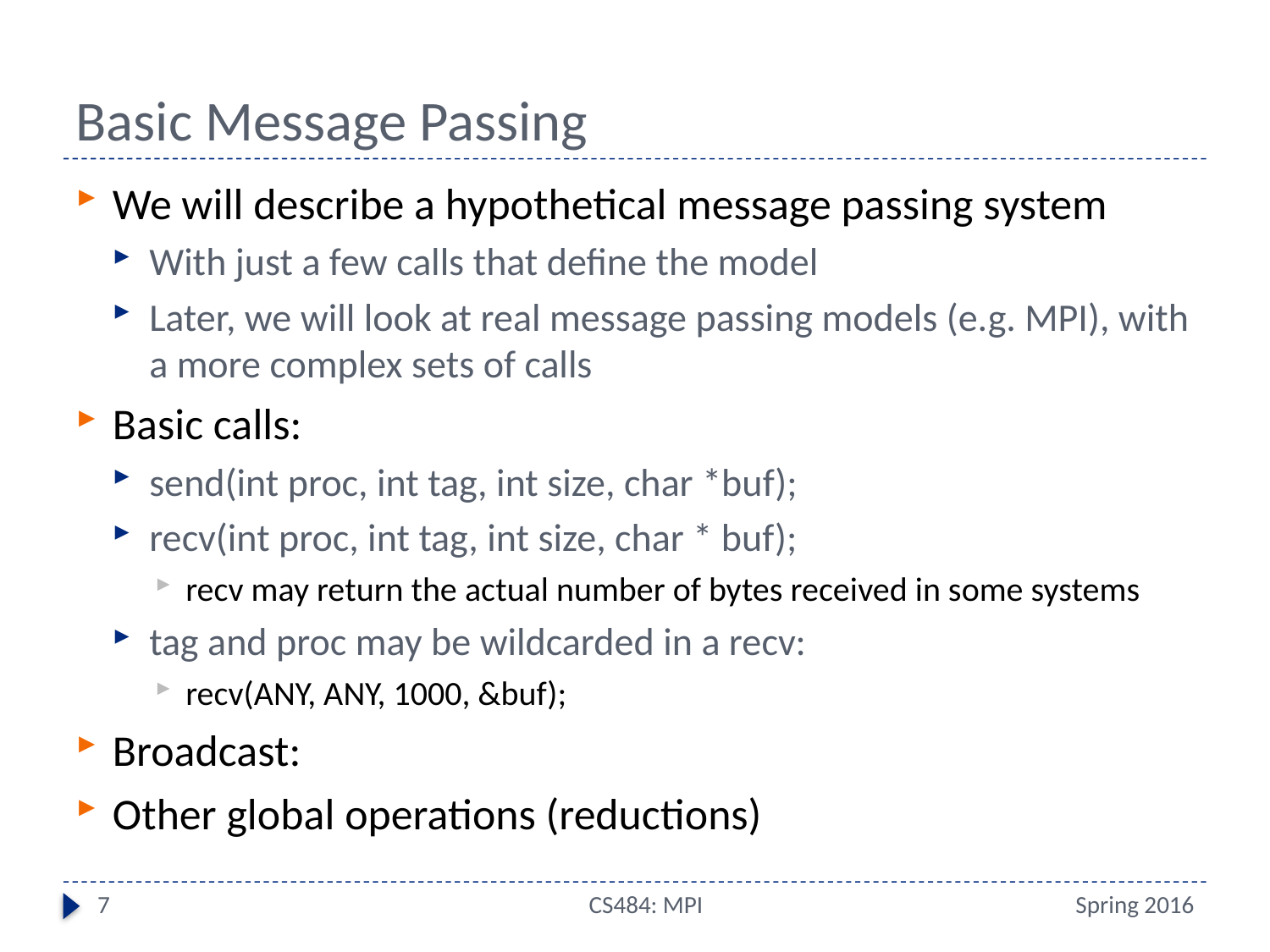

# Basic Message Passing
We will describe a hypothetical message passing system
With just a few calls that define the model
Later, we will look at real message passing models (e.g. MPI), with a more complex sets of calls
Basic calls:
send(int proc, int tag, int size, char *buf);
recv(int proc, int tag, int size, char * buf);
recv may return the actual number of bytes received in some systems
tag and proc may be wildcarded in a recv:
recv(ANY, ANY, 1000, &buf);
Broadcast:
Other global operations (reductions)
7
CS484: MPI
Spring 2016